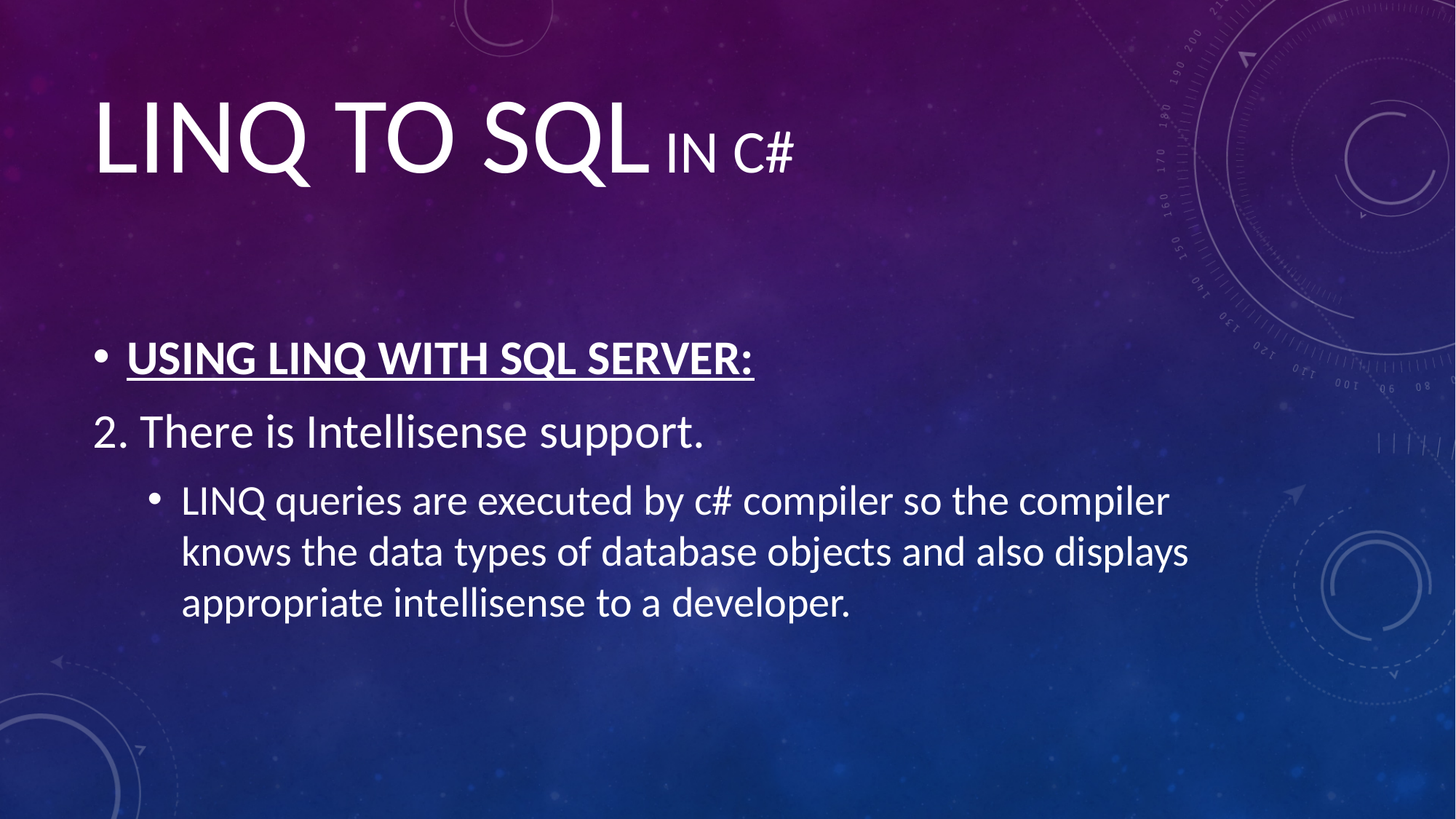

# LINQ to sql IN C#
USING LINQ WITH SQL SERVER:
2. There is Intellisense support.
LINQ queries are executed by c# compiler so the compiler knows the data types of database objects and also displays appropriate intellisense to a developer.